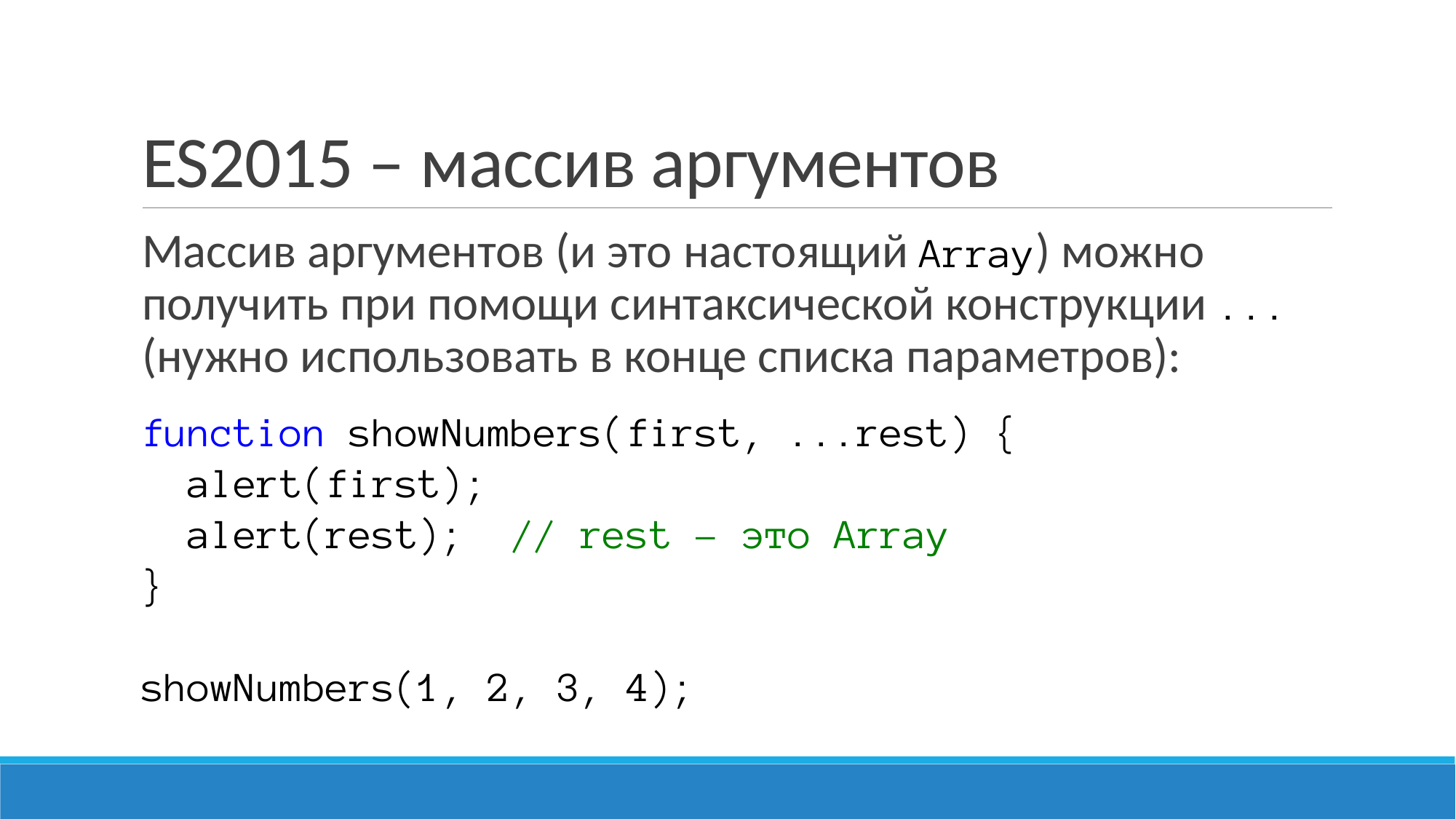

# ES2015 – массив аргументов
Массив аргументов (и это настоящий Array) можно получить при помощи синтаксической конструкции ... (нужно использовать в конце списка параметров):
function showNumbers(first, ...rest) {
  alert(first);
  alert(rest);  // rest – это Array
}

showNumbers(1, 2, 3, 4);